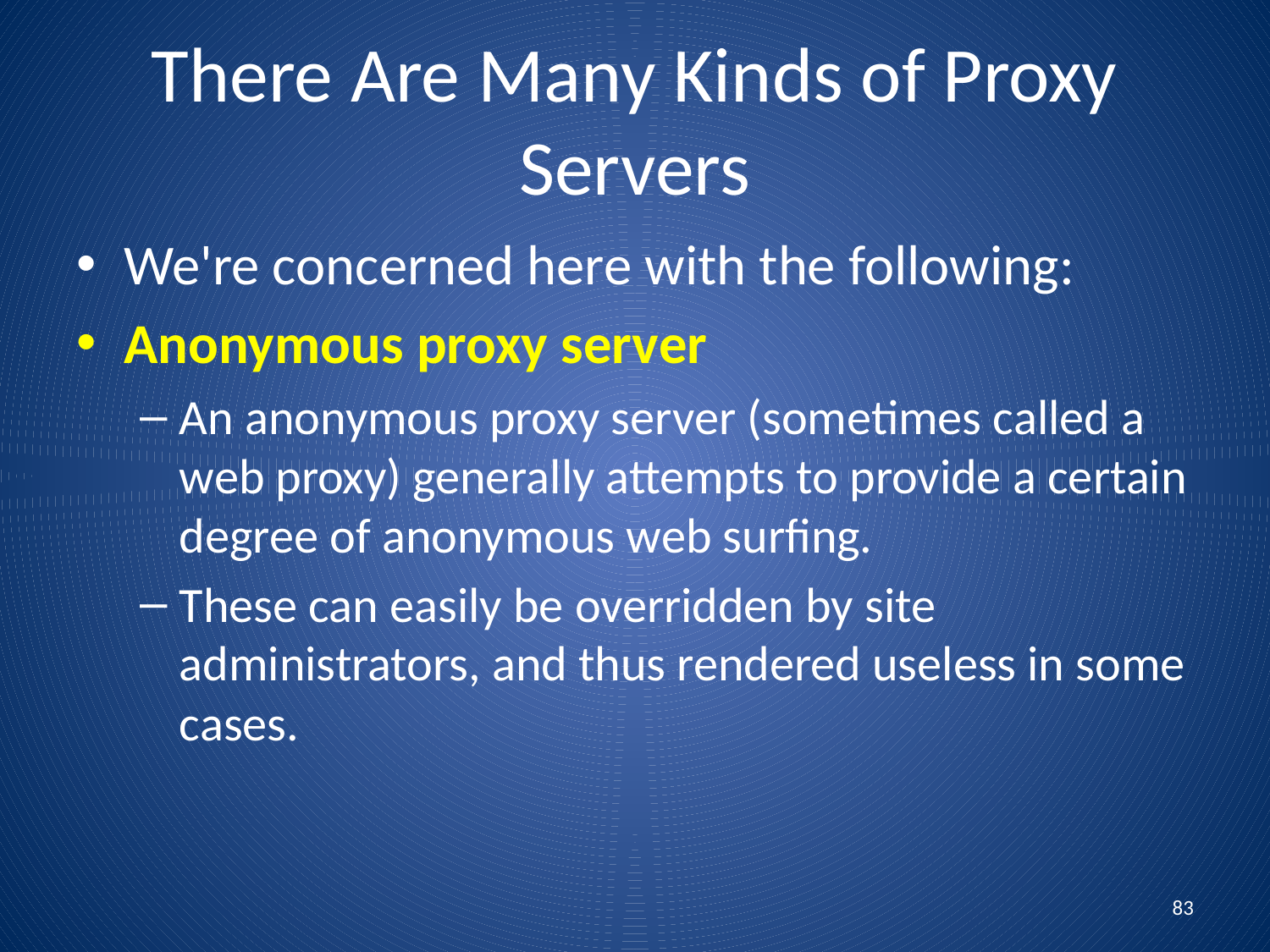

# There Are Many Kinds of Proxy Servers
We're concerned here with the following:
Anonymous proxy server
An anonymous proxy server (sometimes called a web proxy) generally attempts to provide a certain degree of anonymous web surfing.
These can easily be overridden by site administrators, and thus rendered useless in some cases.
83